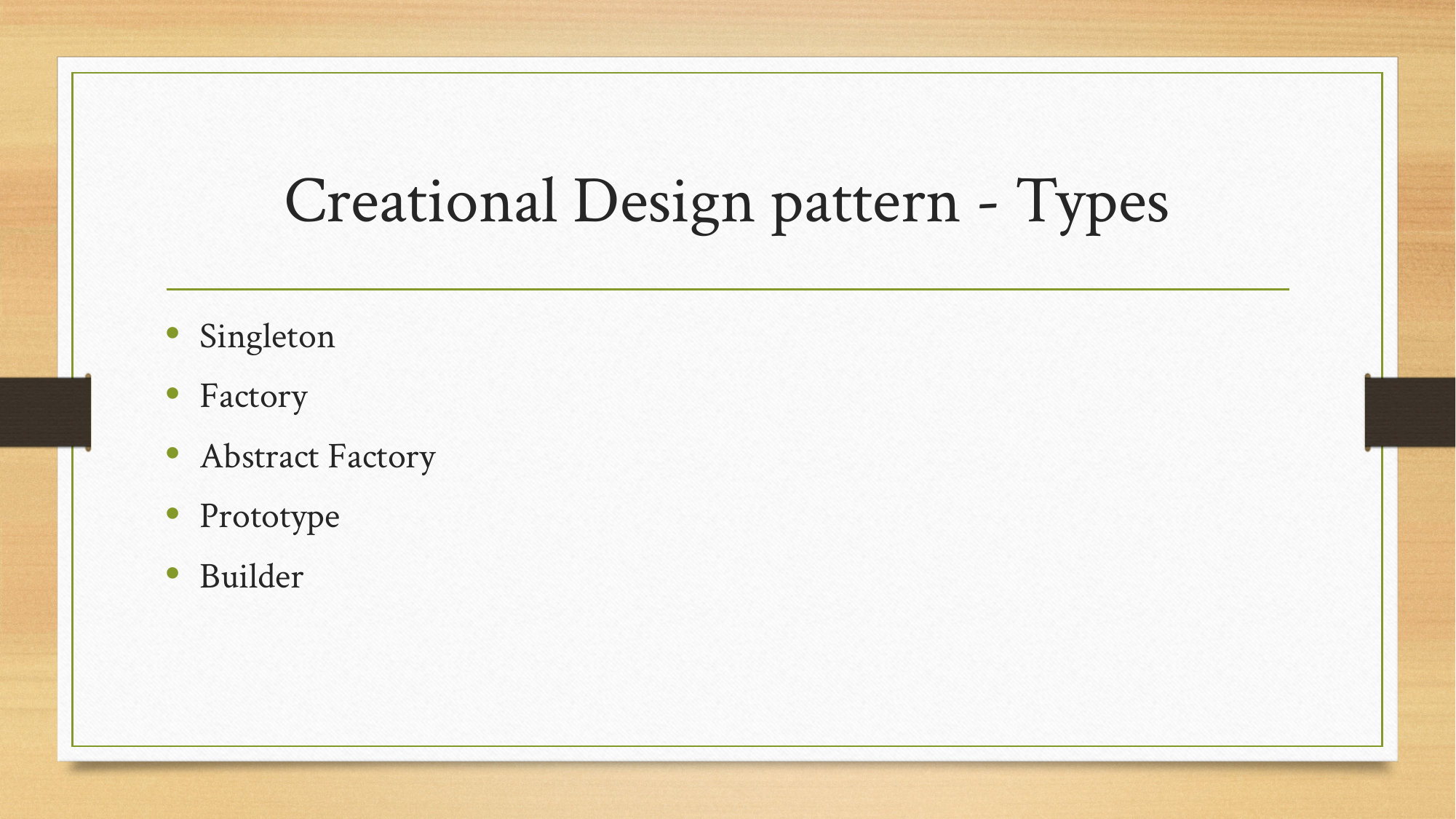

# Creational Design pattern - Types
Singleton
Factory
Abstract Factory
Prototype
Builder